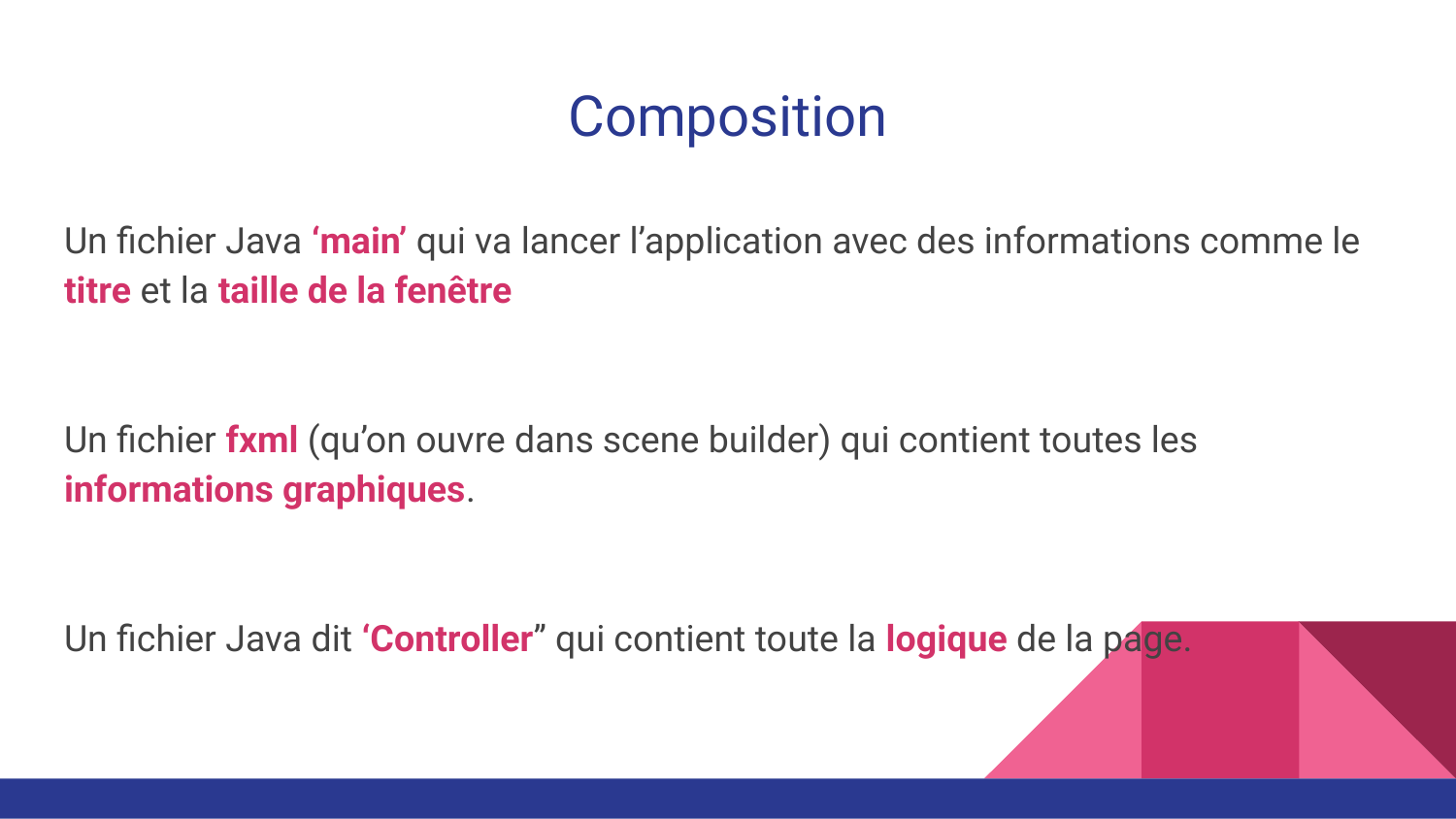

# Composition
Un fichier Java ‘main’ qui va lancer l’application avec des informations comme le titre et la taille de la fenêtre

Un fichier fxml (qu’on ouvre dans scene builder) qui contient toutes les informations graphiques.

Un fichier Java dit ‘Controller” qui contient toute la logique de la page.